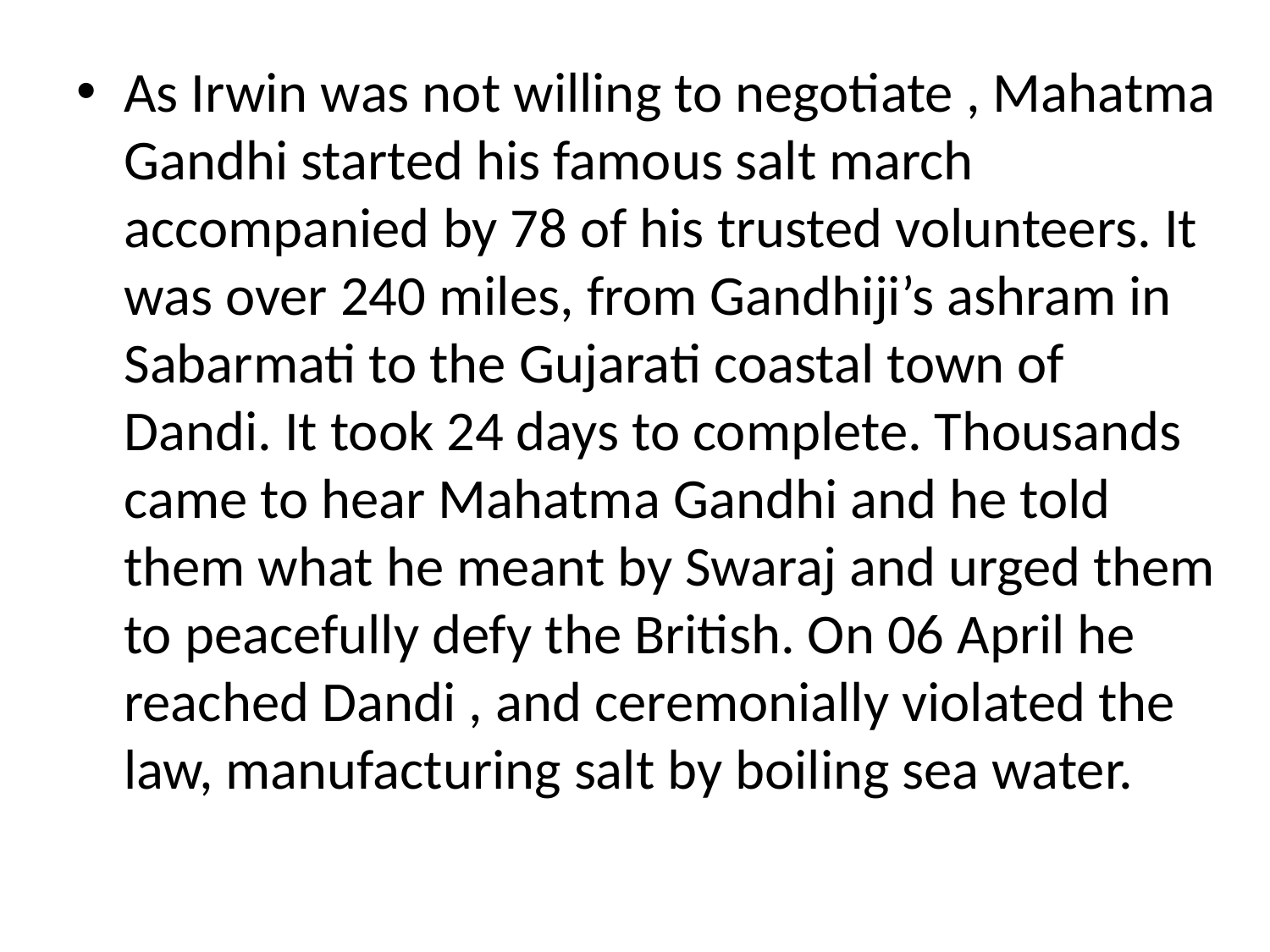

As Irwin was not willing to negotiate , Mahatma Gandhi started his famous salt march accompanied by 78 of his trusted volunteers. It was over 240 miles, from Gandhiji’s ashram in Sabarmati to the Gujarati coastal town of Dandi. It took 24 days to complete. Thousands came to hear Mahatma Gandhi and he told them what he meant by Swaraj and urged them to peacefully defy the British. On 06 April he reached Dandi , and ceremonially violated the law, manufacturing salt by boiling sea water.